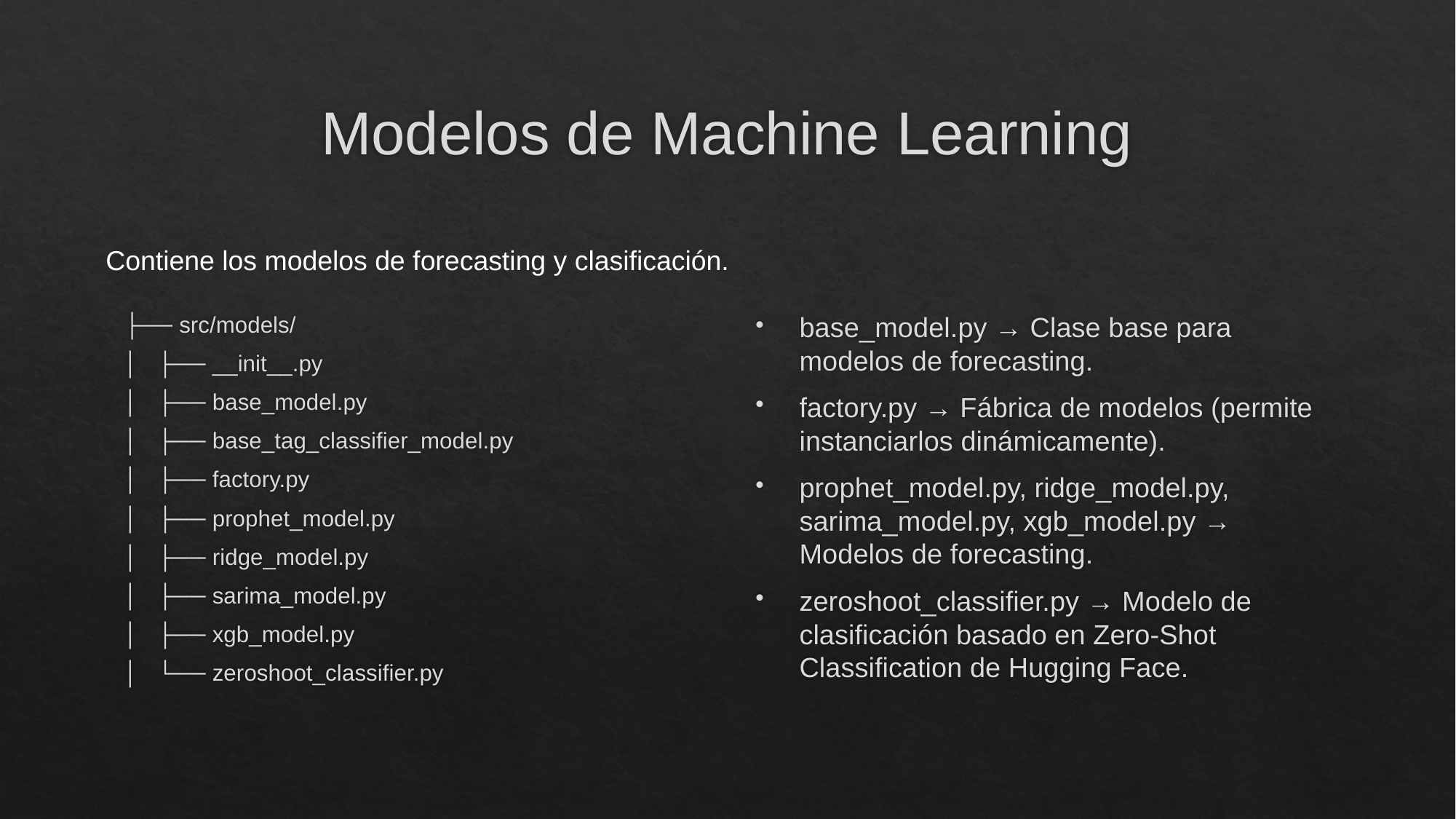

# Modelos de Machine Learning
Contiene los modelos de forecasting y clasificación.
├── src/models/
│   ├── __init__.py
│   ├── base_model.py
│   ├── base_tag_classifier_model.py
│   ├── factory.py
│   ├── prophet_model.py
│   ├── ridge_model.py
│   ├── sarima_model.py
│   ├── xgb_model.py
│   └── zeroshoot_classifier.py
base_model.py → Clase base para modelos de forecasting.
factory.py → Fábrica de modelos (permite instanciarlos dinámicamente).
prophet_model.py, ridge_model.py, sarima_model.py, xgb_model.py → Modelos de forecasting.
zeroshoot_classifier.py → Modelo de clasificación basado en Zero-Shot Classification de Hugging Face.